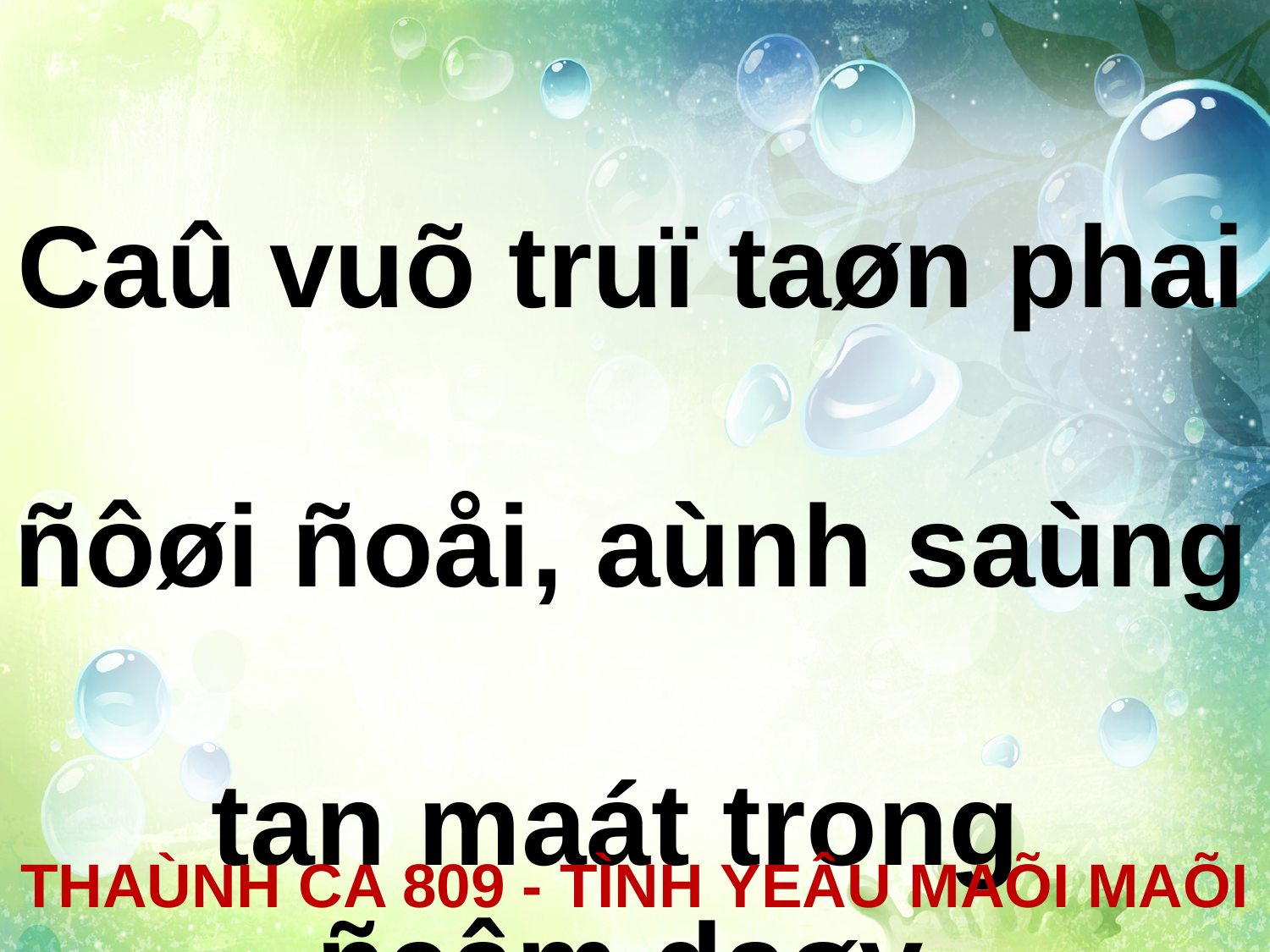

Caû vuõ truï taøn phai
ñôøi ñoåi, aùnh saùng
tan maát trong
ñeâm daøy.
THAÙNH CA 809 - TÌNH YEÂU MAÕI MAÕI